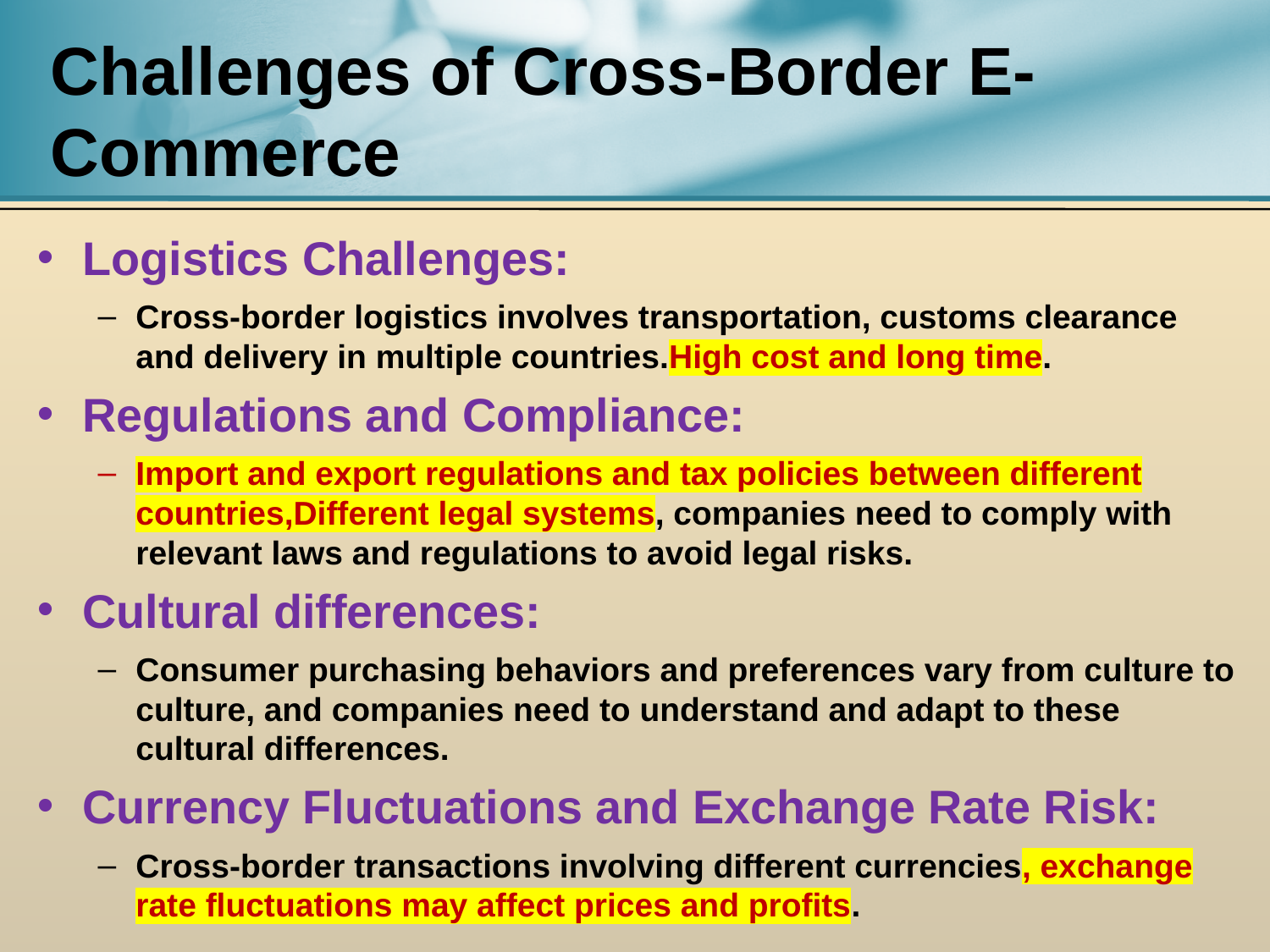

# Challenges of Cross-Border E-Commerce
Logistics Challenges:
Cross-border logistics involves transportation, customs clearance and delivery in multiple countries.High cost and long time.
Regulations and Compliance:
Import and export regulations and tax policies between different countries,Different legal systems, companies need to comply with relevant laws and regulations to avoid legal risks.
Cultural differences:
Consumer purchasing behaviors and preferences vary from culture to culture, and companies need to understand and adapt to these cultural differences.
Currency Fluctuations and Exchange Rate Risk:
Cross-border transactions involving different currencies, exchange rate fluctuations may affect prices and profits.